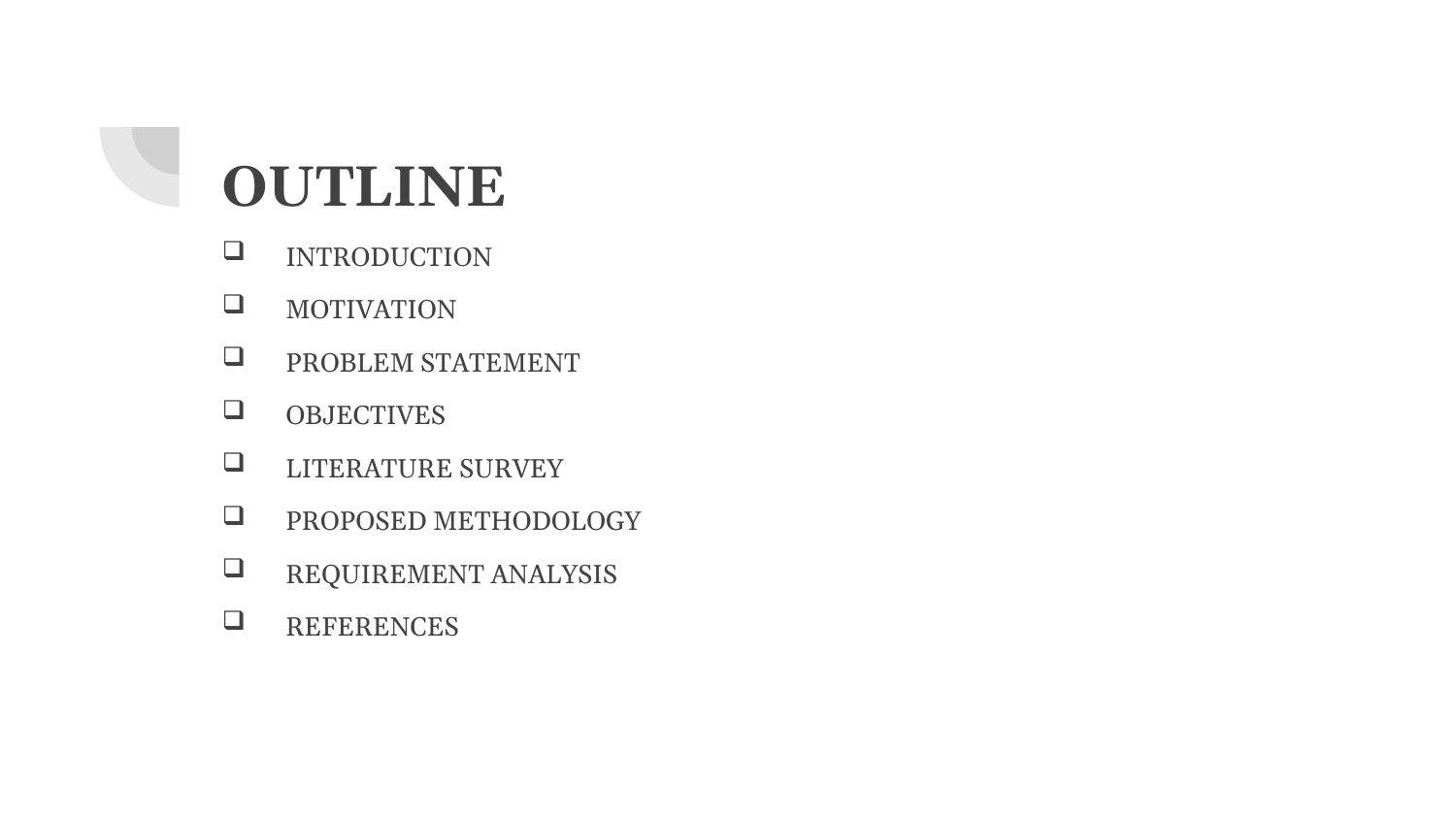

# OUTLINE
INTRODUCTION
MOTIVATION
PROBLEM STATEMENT
OBJECTIVES
LITERATURE SURVEY
PROPOSED METHODOLOGY
REQUIREMENT ANALYSIS
REFERENCES